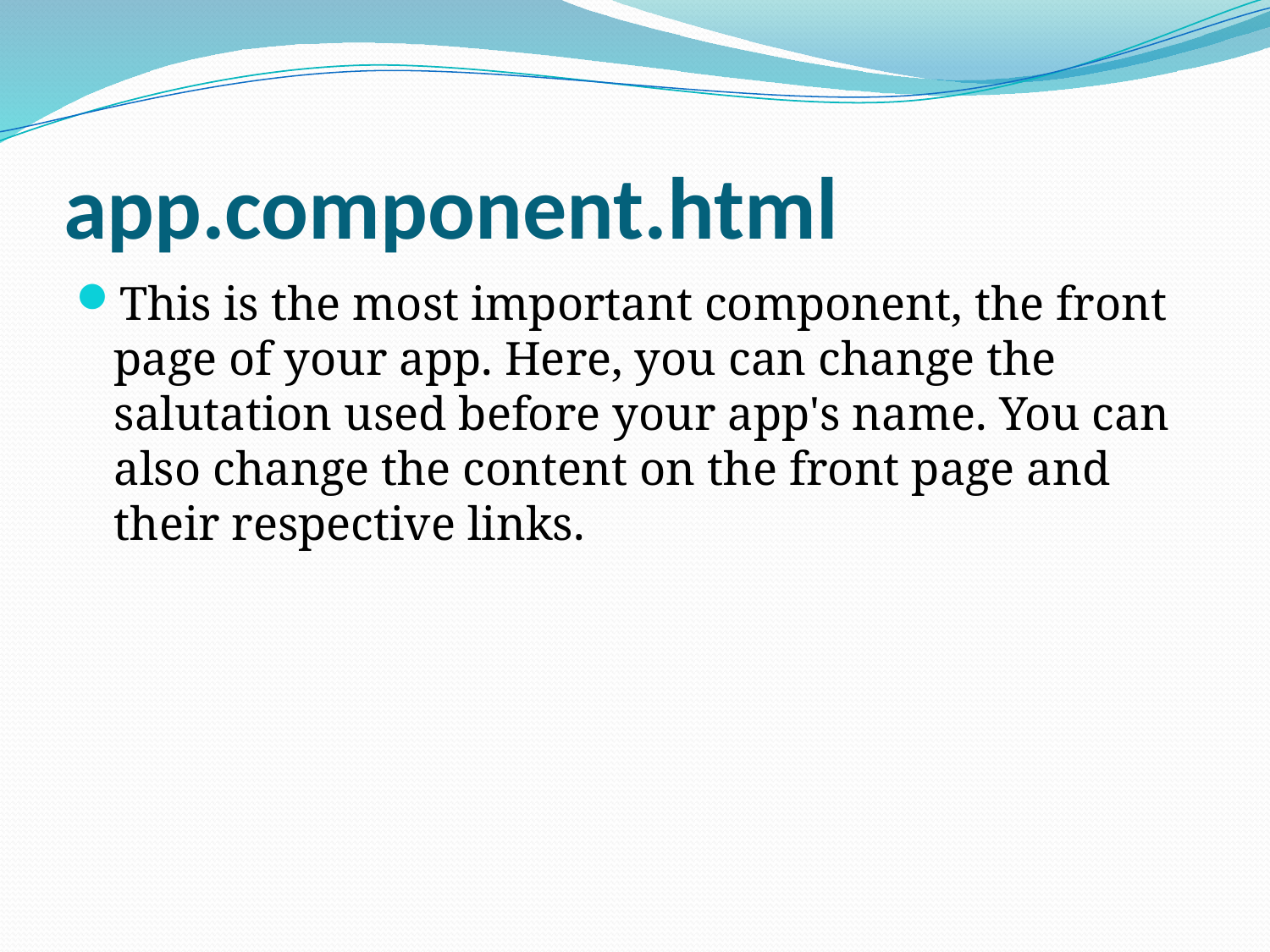

# app.component.html
This is the most important component, the front page of your app. Here, you can change the salutation used before your app's name. You can also change the content on the front page and their respective links.